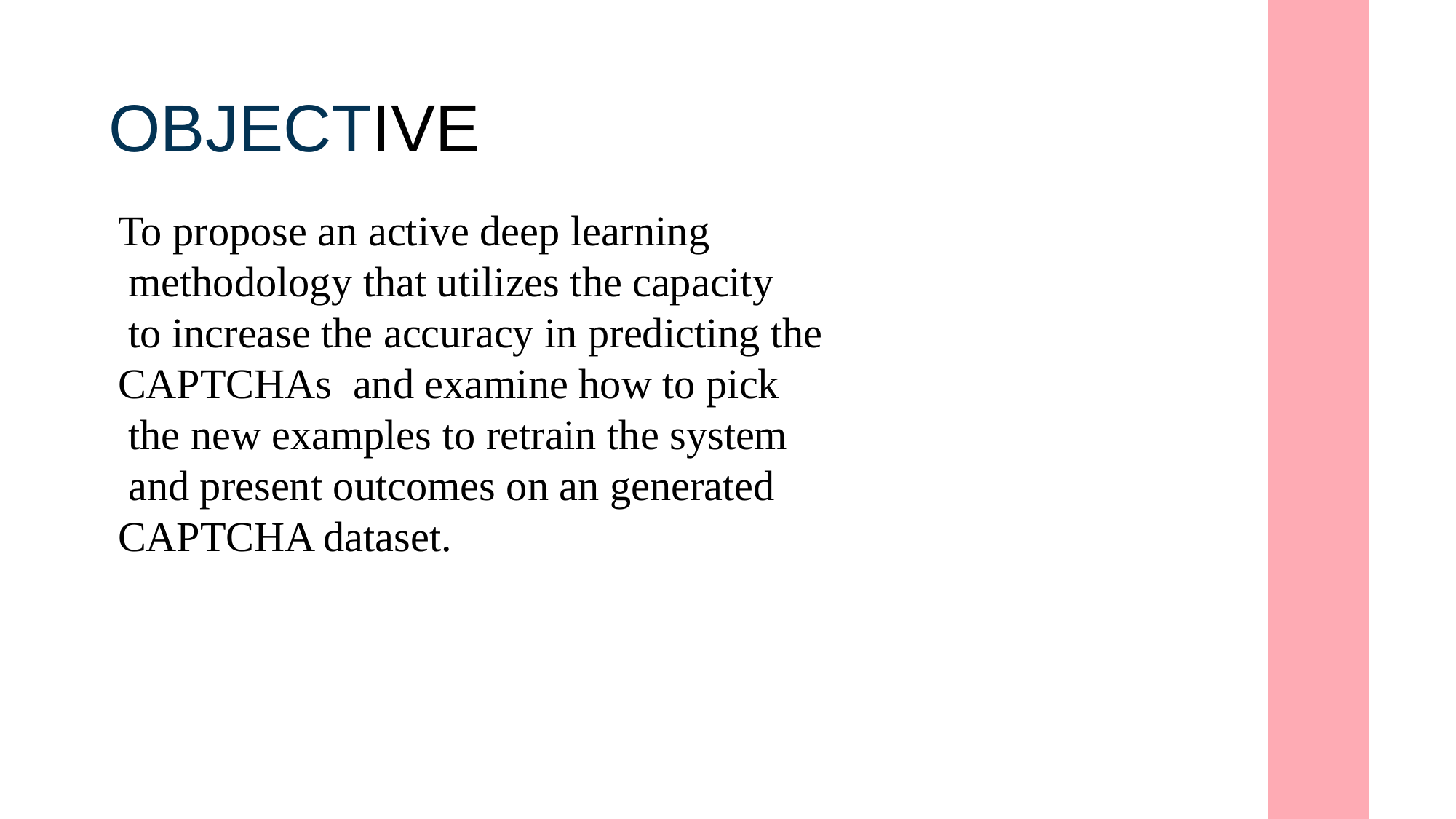

OBJECTIVE
To propose an active deep learning
 methodology that utilizes the capacity
 to increase the accuracy in predicting the
CAPTCHAs  and examine how to pick
 the new examples to retrain the system
 and present outcomes on an generated
CAPTCHA dataset.